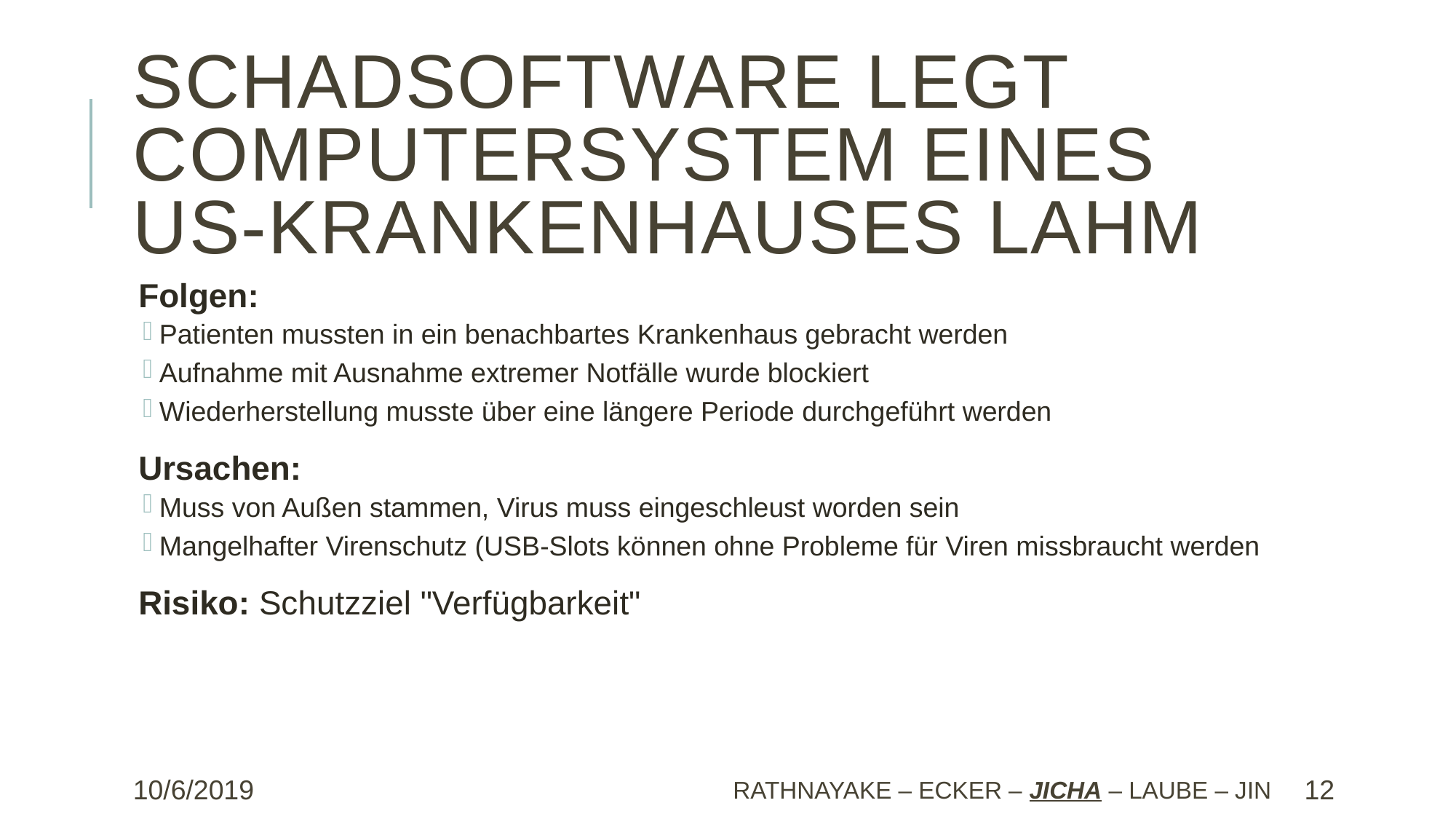

# Schadsoftware legt Computersystem eines US-Krankenhauses lahm
Folgen:
Patienten mussten in ein benachbartes Krankenhaus gebracht werden
Aufnahme mit Ausnahme extremer Notfälle wurde blockiert
Wiederherstellung musste über eine längere Periode durchgeführt werden
Ursachen:
Muss von Außen stammen, Virus muss eingeschleust worden sein
Mangelhafter Virenschutz (USB-Slots können ohne Probleme für Viren missbraucht werden
Risiko: Schutzziel "Verfügbarkeit"

10/6/2019
Rathnayake – Ecker – Jicha – Laube – Jin
12